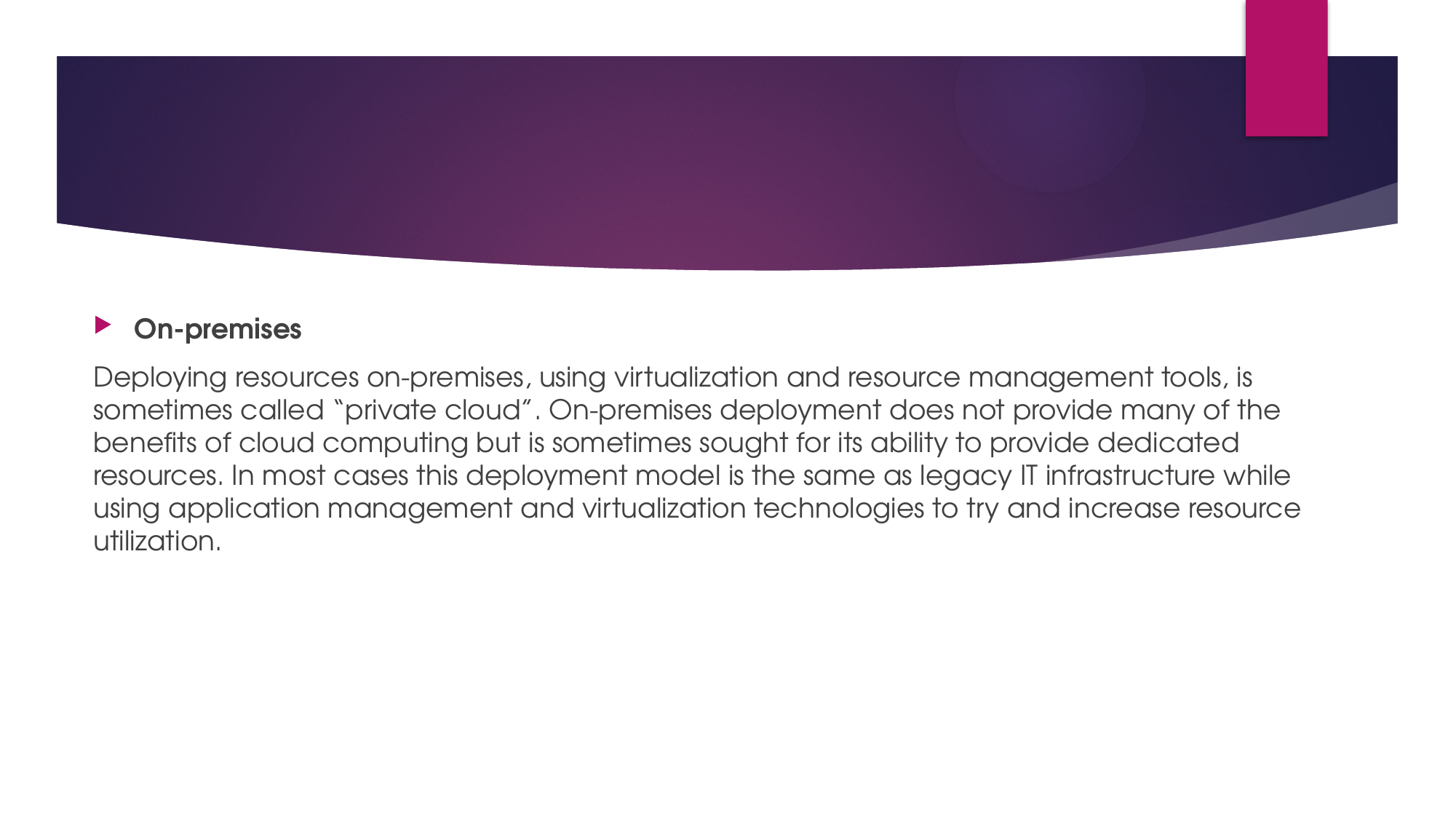

#
On-premises
Deploying resources on-premises, using virtualization and resource management tools, is sometimes called “private cloud”. On-premises deployment does not provide many of the benefits of cloud computing but is sometimes sought for its ability to provide dedicated resources. In most cases this deployment model is the same as legacy IT infrastructure while using application management and virtualization technologies to try and increase resource utilization.